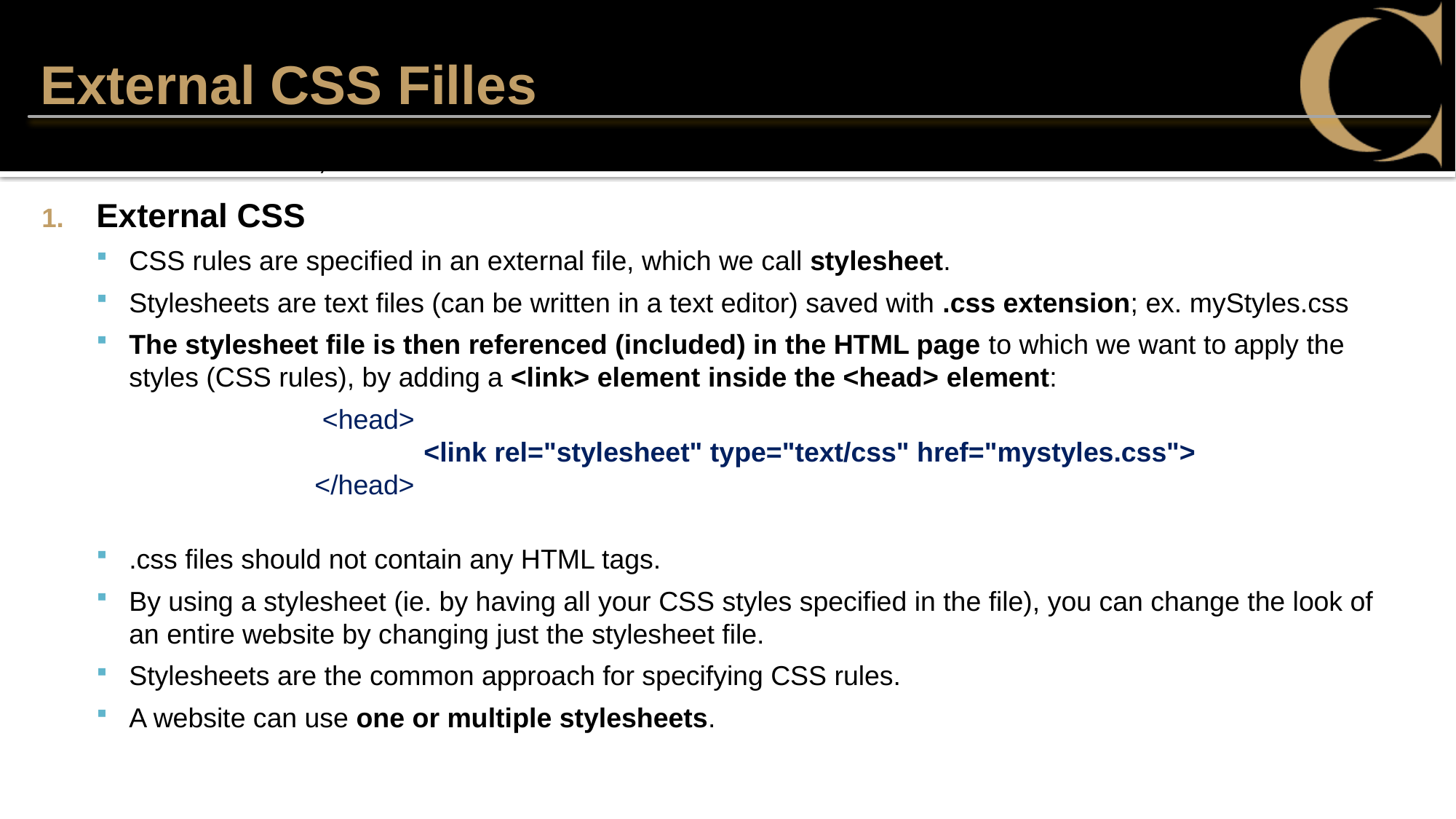

# External CSS Filles
There are External, Embedded and Inline CSS.
External CSS
CSS rules are specified in an external file, which we call stylesheet.
Stylesheets are text files (can be written in a text editor) saved with .css extension; ex. myStyles.css
The stylesheet file is then referenced (included) in the HTML page to which we want to apply the styles (CSS rules), by adding a <link> element inside the <head> element:
		 <head>
	 		<link rel="stylesheet" type="text/css" href="mystyles.css">
		</head>
.css files should not contain any HTML tags.
By using a stylesheet (ie. by having all your CSS styles specified in the file), you can change the look of an entire website by changing just the stylesheet file.
Stylesheets are the common approach for specifying CSS rules.
A website can use one or multiple stylesheets.